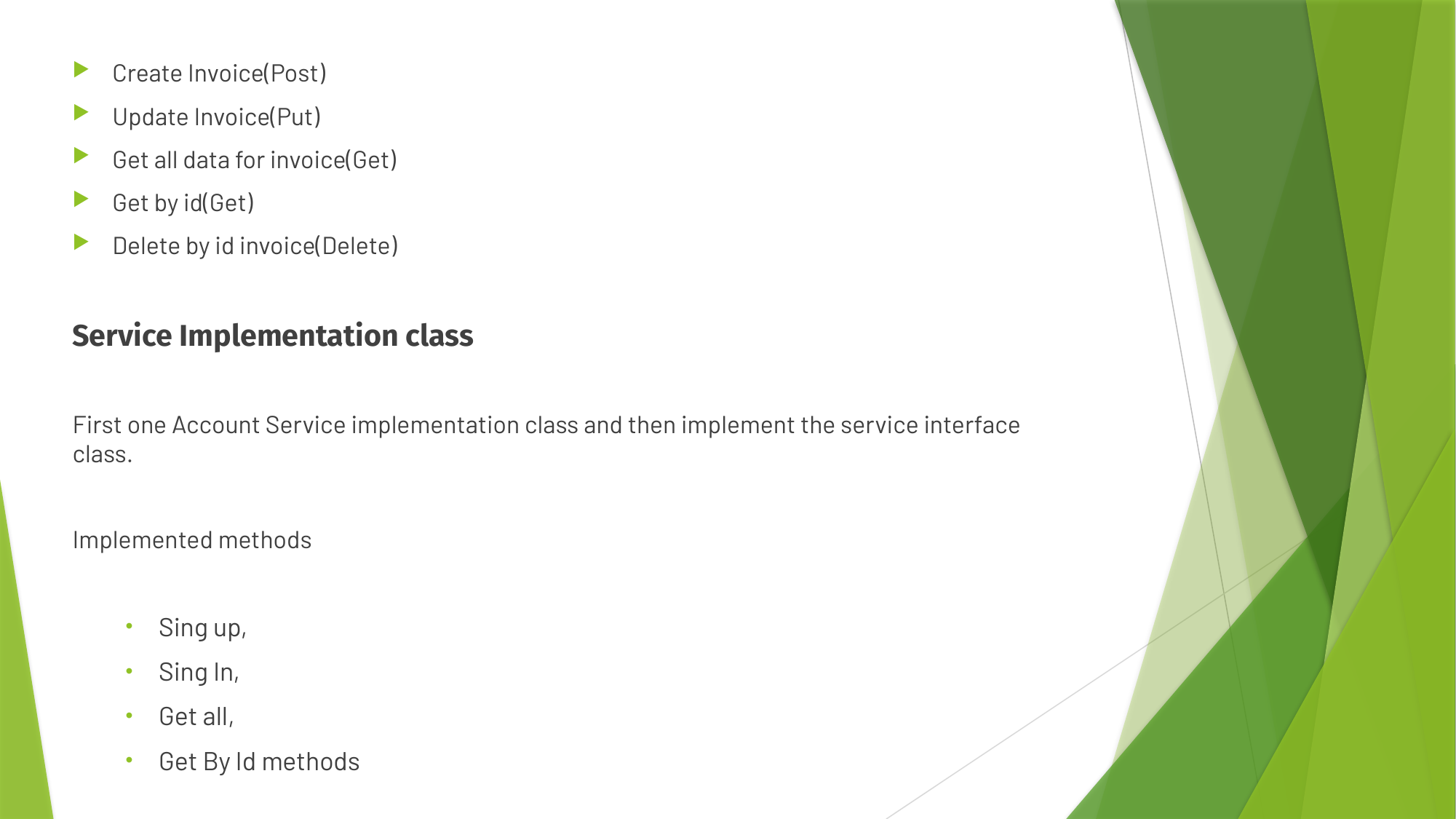

Create Invoice(Post)
Update Invoice(Put)
Get all data for invoice(Get)
Get by id(Get)
Delete by id invoice(Delete)

Service Implementation class

First one Account Service implementation class and then implement the service interface class.

Implemented methods

Sing up,
Sing In,
Get all,
Get By Id methods